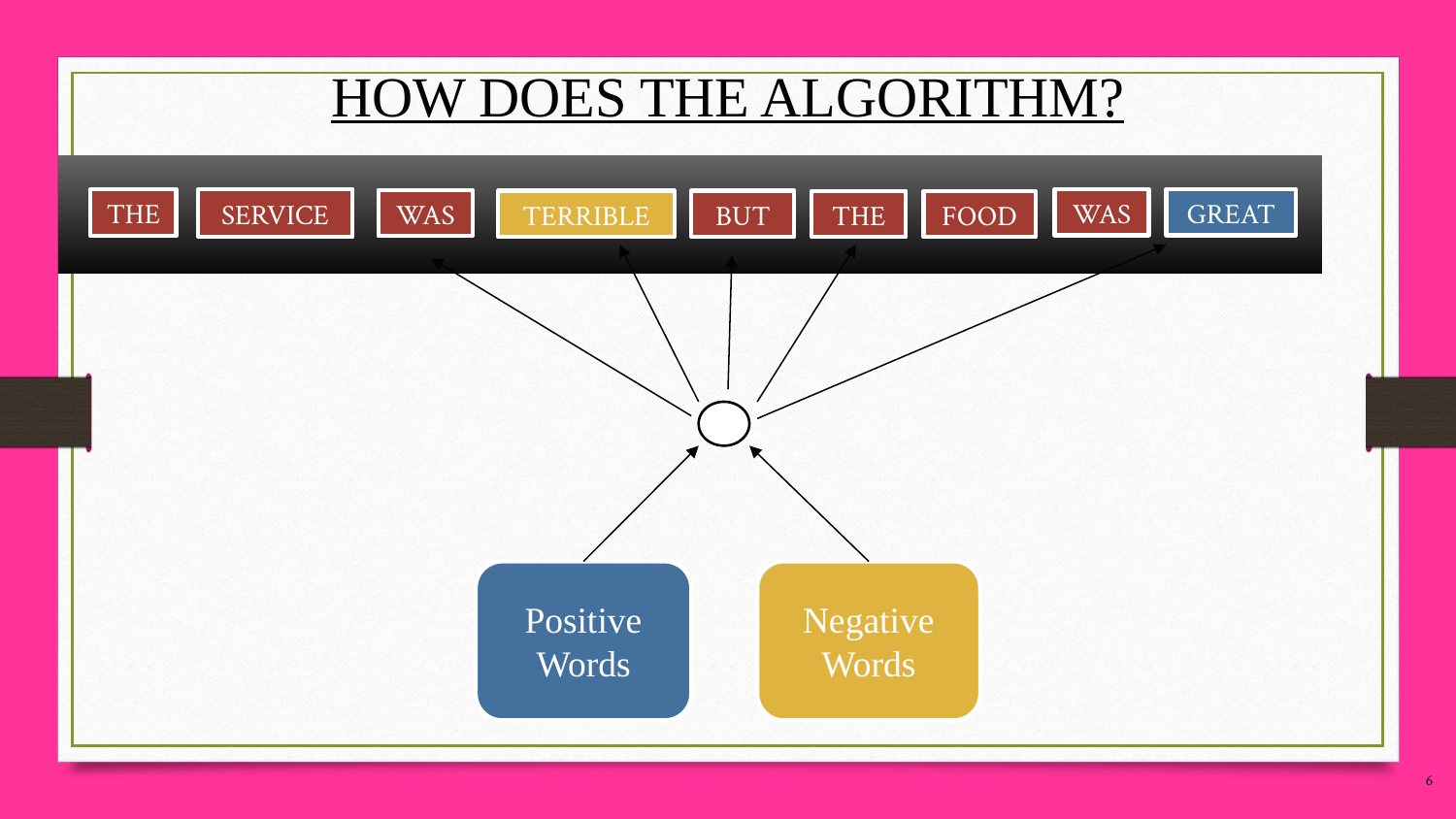

# HOW DOES THE ALGORITHM?

SERVICE
WAS
GREAT
THE
WAS
BUT
TERRIBLE
THE
FOOD

Negative
Words
Positive
Words
6